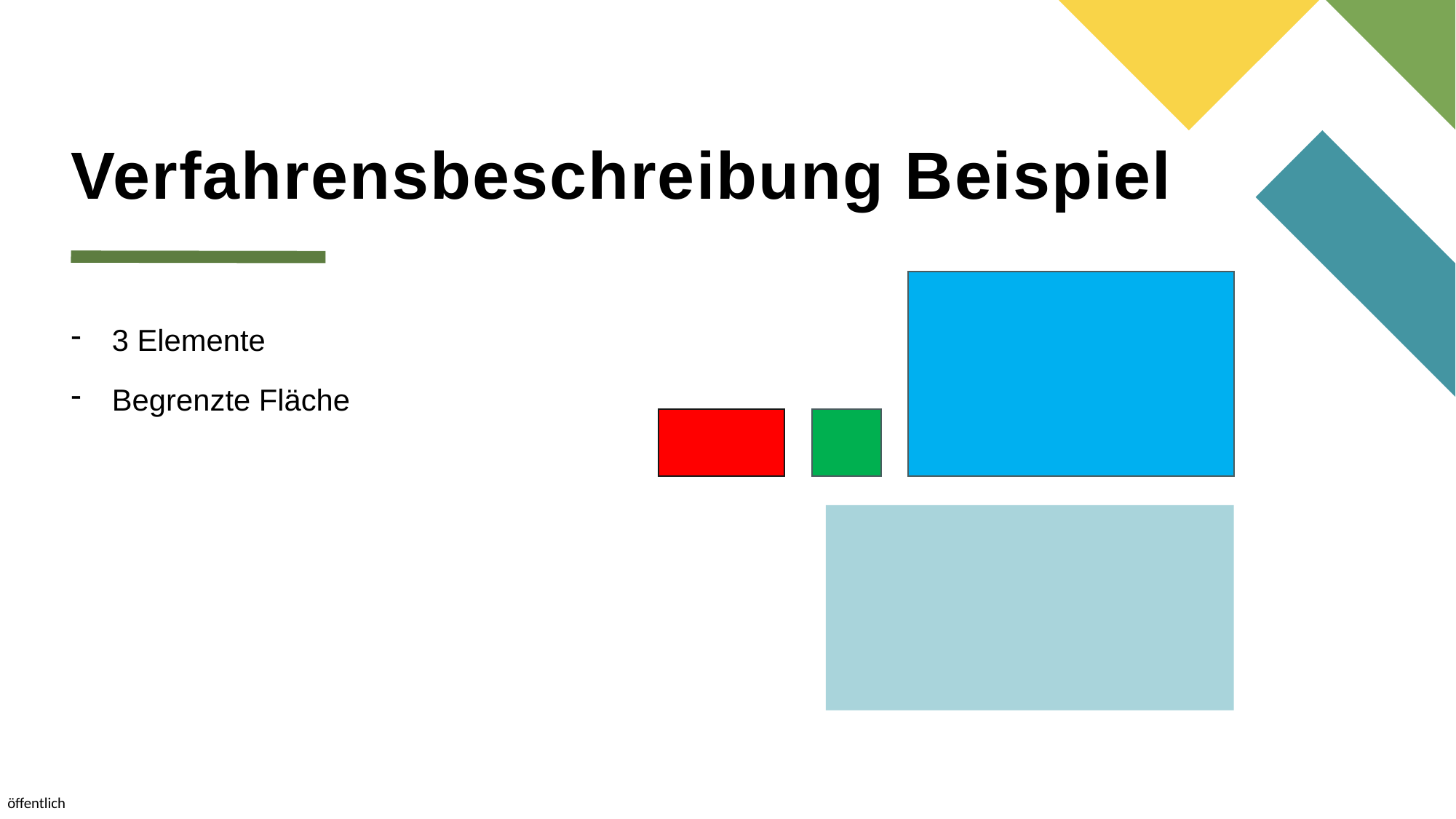

# Verfahrensbeschreibung Beispiel

3 Elemente
Begrenzte Fläche